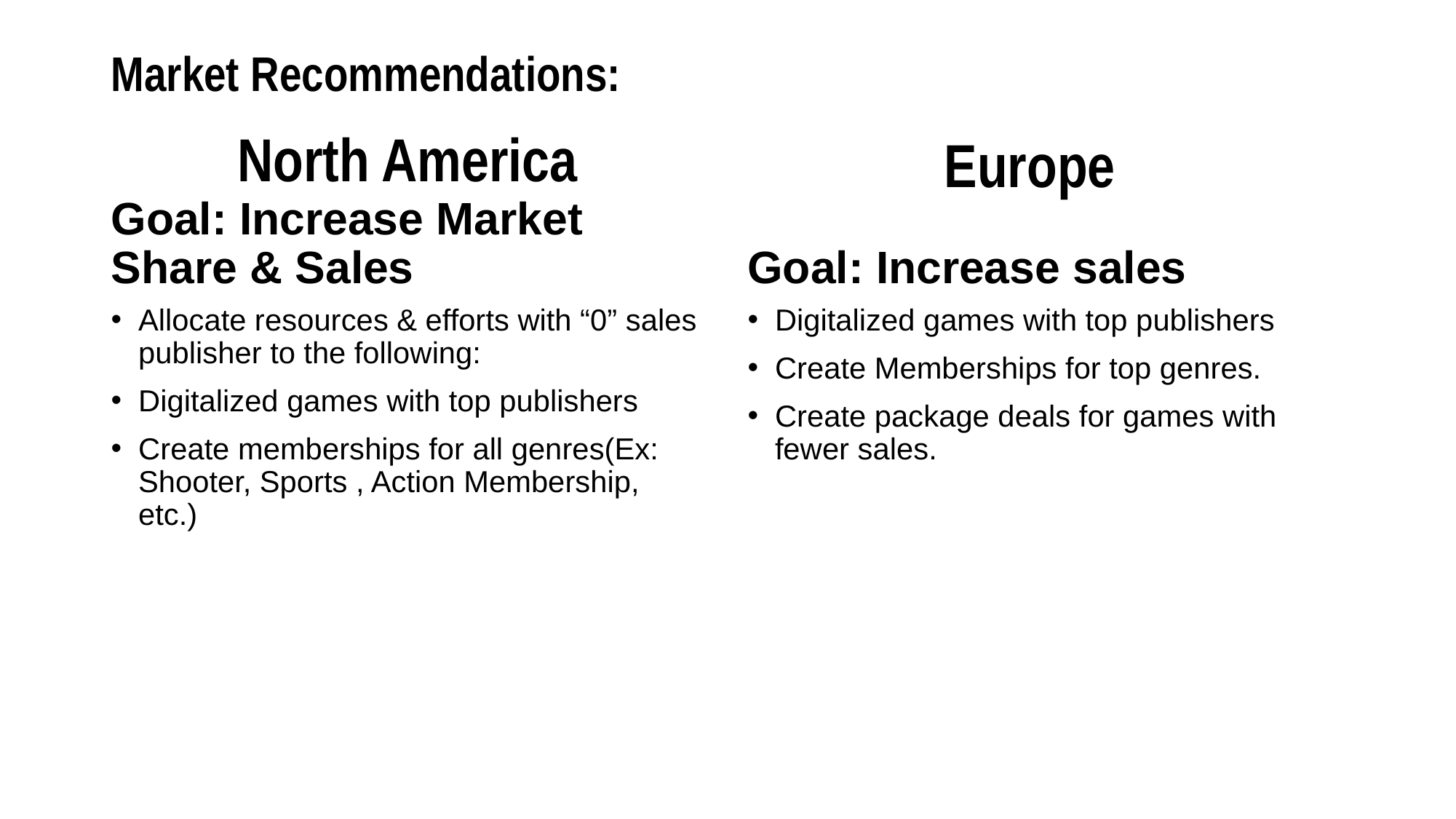

# Market Recommendations:
North America
Europe
Goal: Increase Market Share & Sales
Goal: Increase sales
Allocate resources & efforts with “0” sales publisher to the following:
Digitalized games with top publishers
Create memberships for all genres(Ex: Shooter, Sports , Action Membership, etc.)
Digitalized games with top publishers
Create Memberships for top genres.
Create package deals for games with fewer sales.